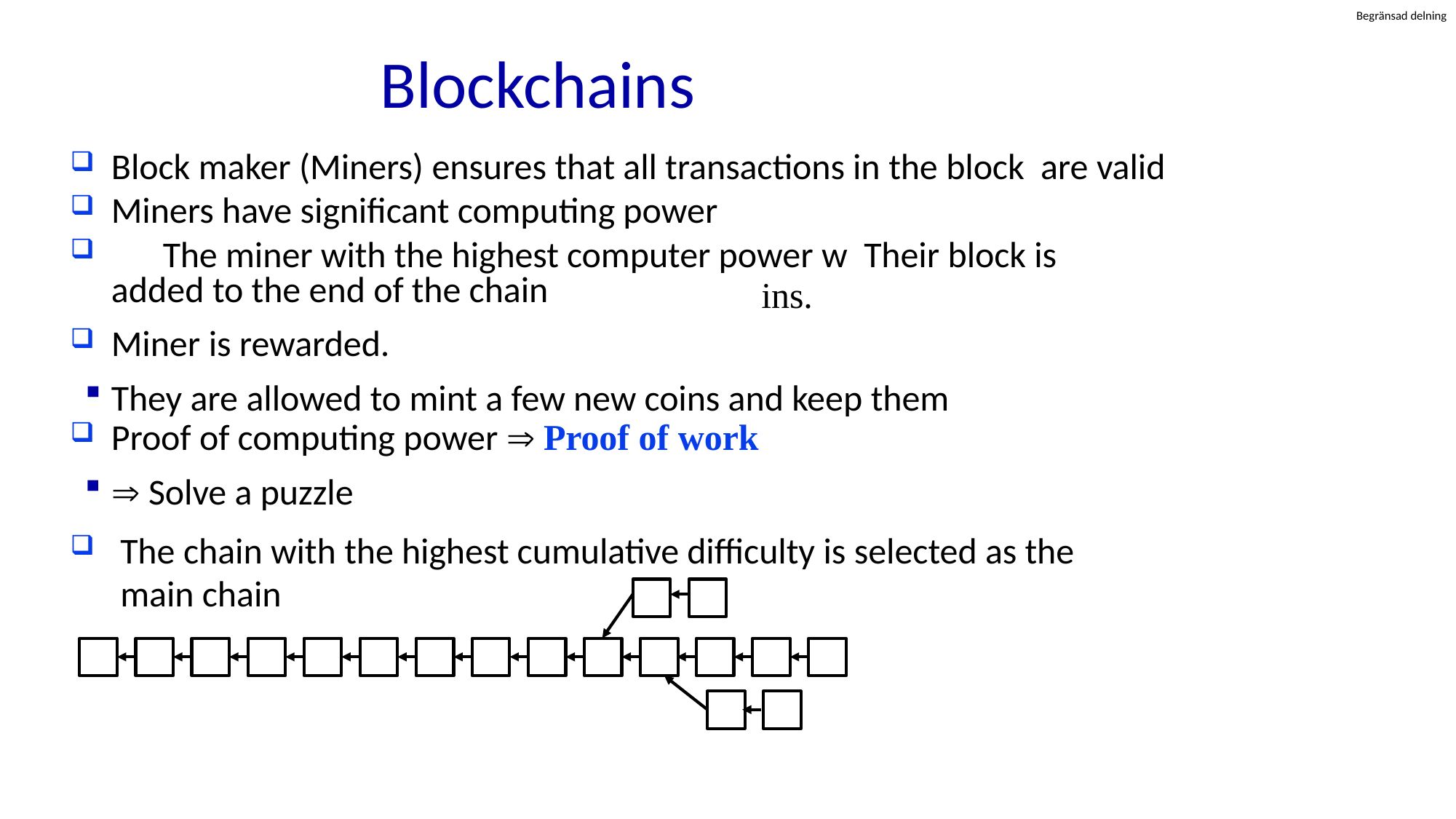

# Blockchains
Block maker (Miners) ensures that all transactions in the block  are valid
Miners have significant computing power
	The miner with the highest computer power w  Their block is added to the end of the chain
Miner is rewarded.
They are allowed to mint a few new coins and keep them
Proof of computing power ⇒ Proof of work
⇒ Solve a puzzle
The chain with the highest cumulative difficulty is selected as the main chain
ins.